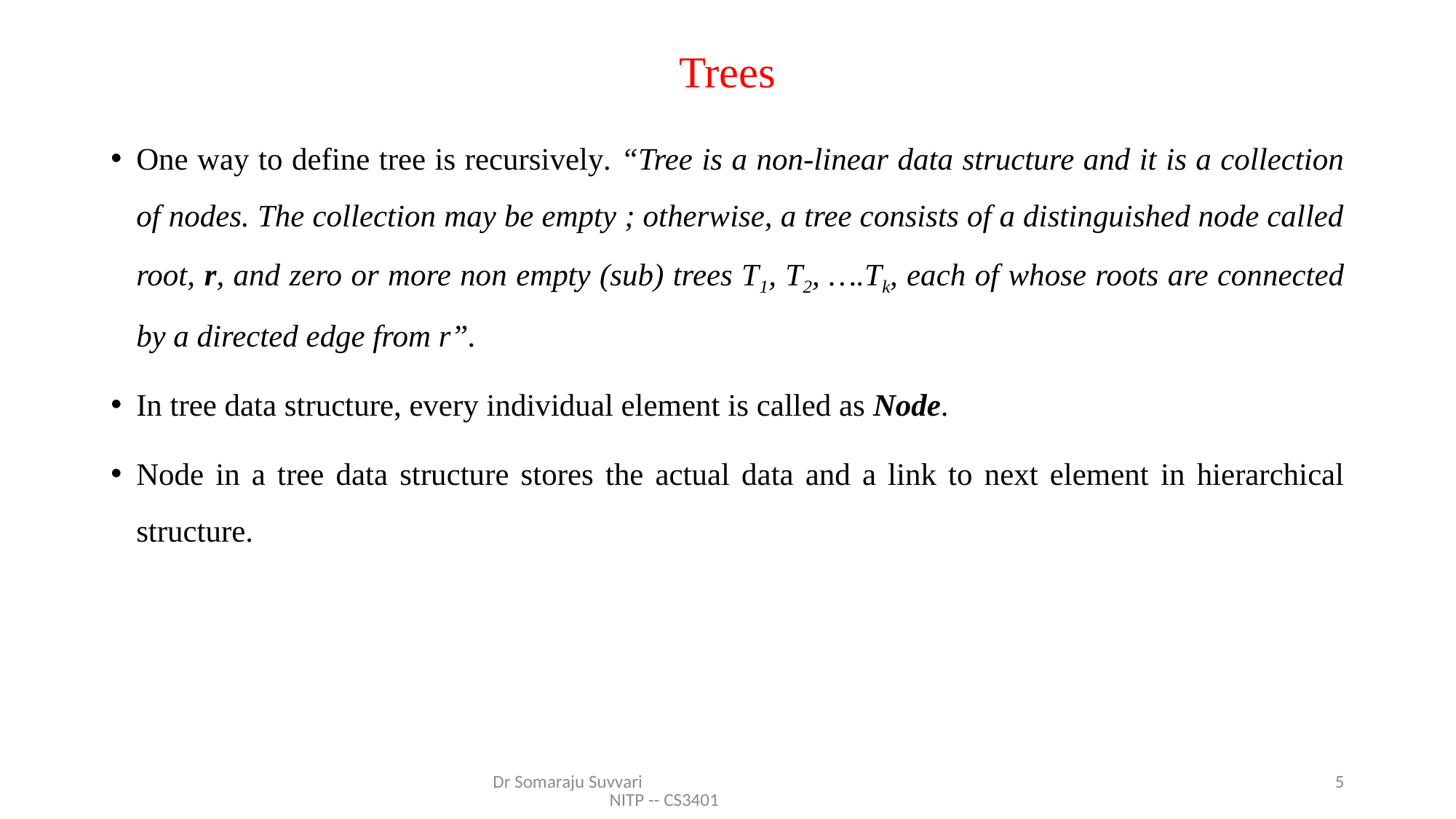

# Trees
One way to define tree is recursively. “Tree is a non-linear data structure and it is a collection of nodes. The collection may be empty ; otherwise, a tree consists of a distinguished node called root, r, and zero or more non empty (sub) trees T1, T2, ….Tk, each of whose roots are connected by a directed edge from r”.
In tree data structure, every individual element is called as Node.
Node in a tree data structure stores the actual data and a link to next element in hierarchical structure.

Dr Somaraju Suvvari                                                                                                        NITP -- CS3401
5